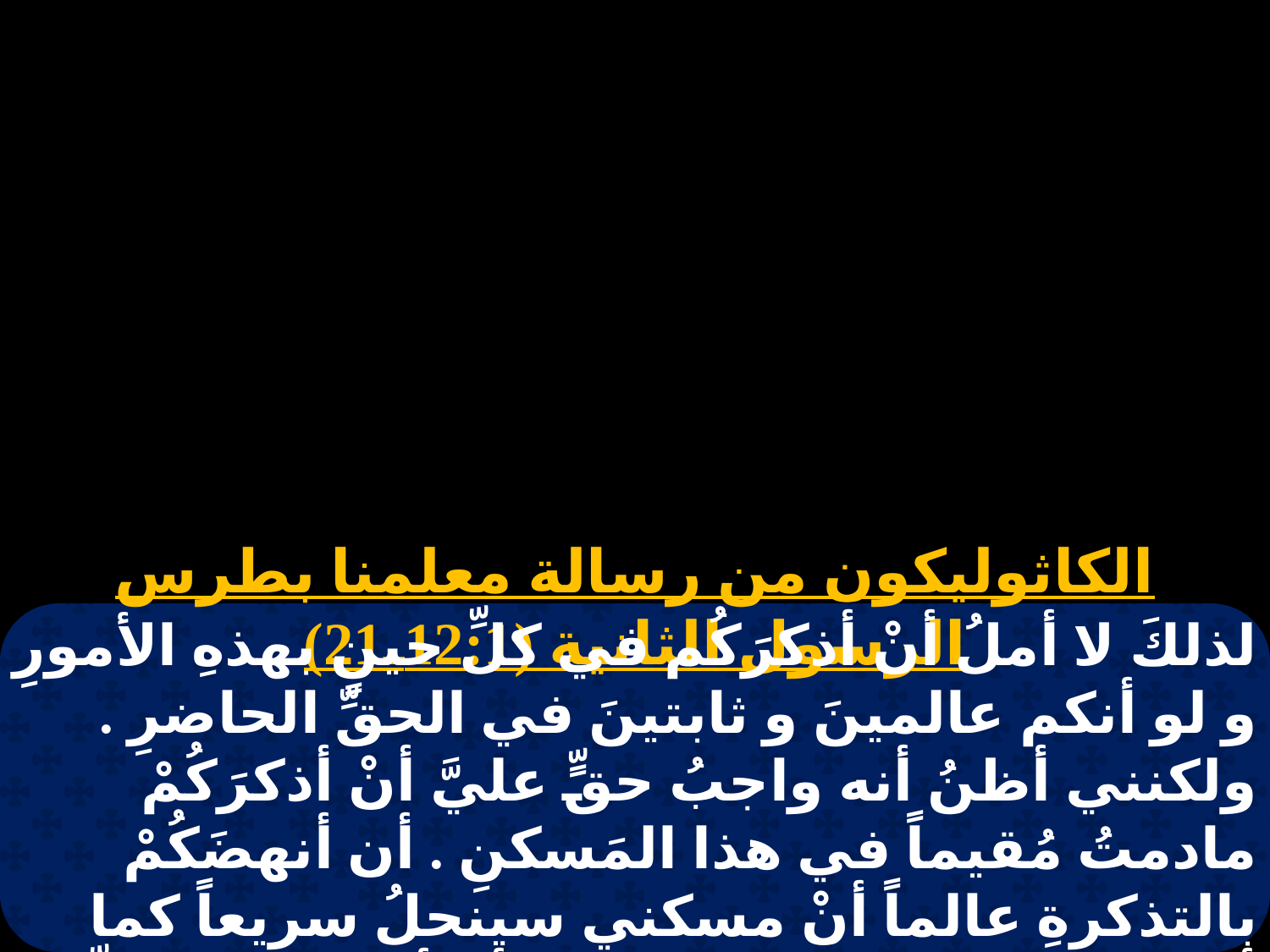

الكاثوليكون من رسالة معلمنا بطرس الرسول الثانية (12:1ـ21)
لذلكَ لا أملُ أنْ أذكرَكُم في كلِّ حينٍ بهذهِ الأمورِ و لو أنكم عالمينَ و ثابتينَ في الحقِّ الحاضرِ . ولكنني أظنُ أنه واجبُ حقٍّ عليَّ أنْ أذكرَكُمْ مادمتُ مُقيماً في هذا المَسكنِ . أن أنهضَكُمْ بالتذكرةِ عالماً أنْ مسكني سينحلُ سريعاً كما أعلمَنا ربُنا يسوعَ المسيحِ . و أنا أسرعُ في كلِّ حينٍ لِتتذكروا هذه الأمورَ من بعدَ خروجي .